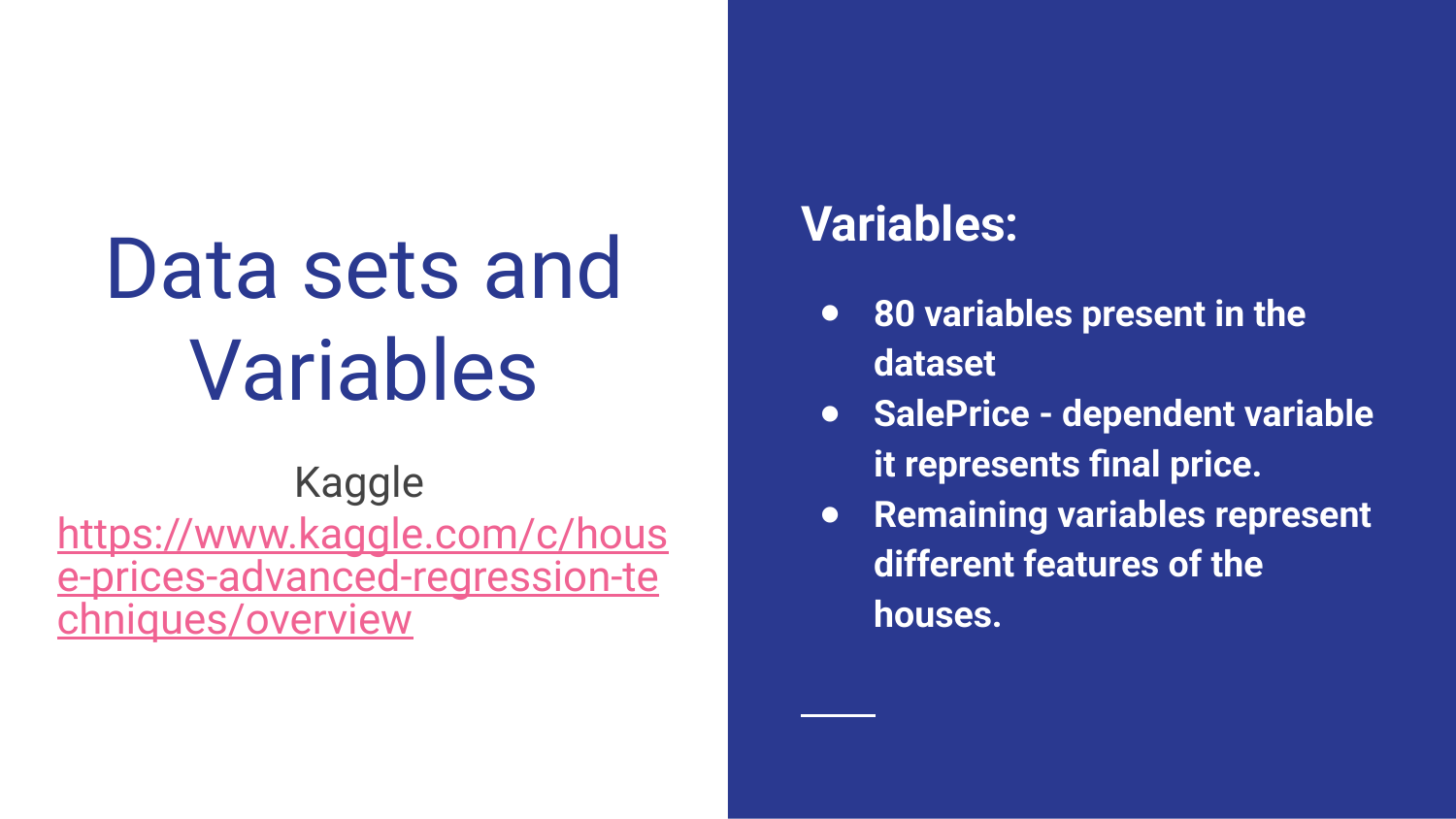

Variables:
80 variables present in the dataset
SalePrice - dependent variable it represents final price.
Remaining variables represent different features of the houses.
# Data sets and Variables
Kaggle https://www.kaggle.com/c/house-prices-advanced-regression-techniques/overview